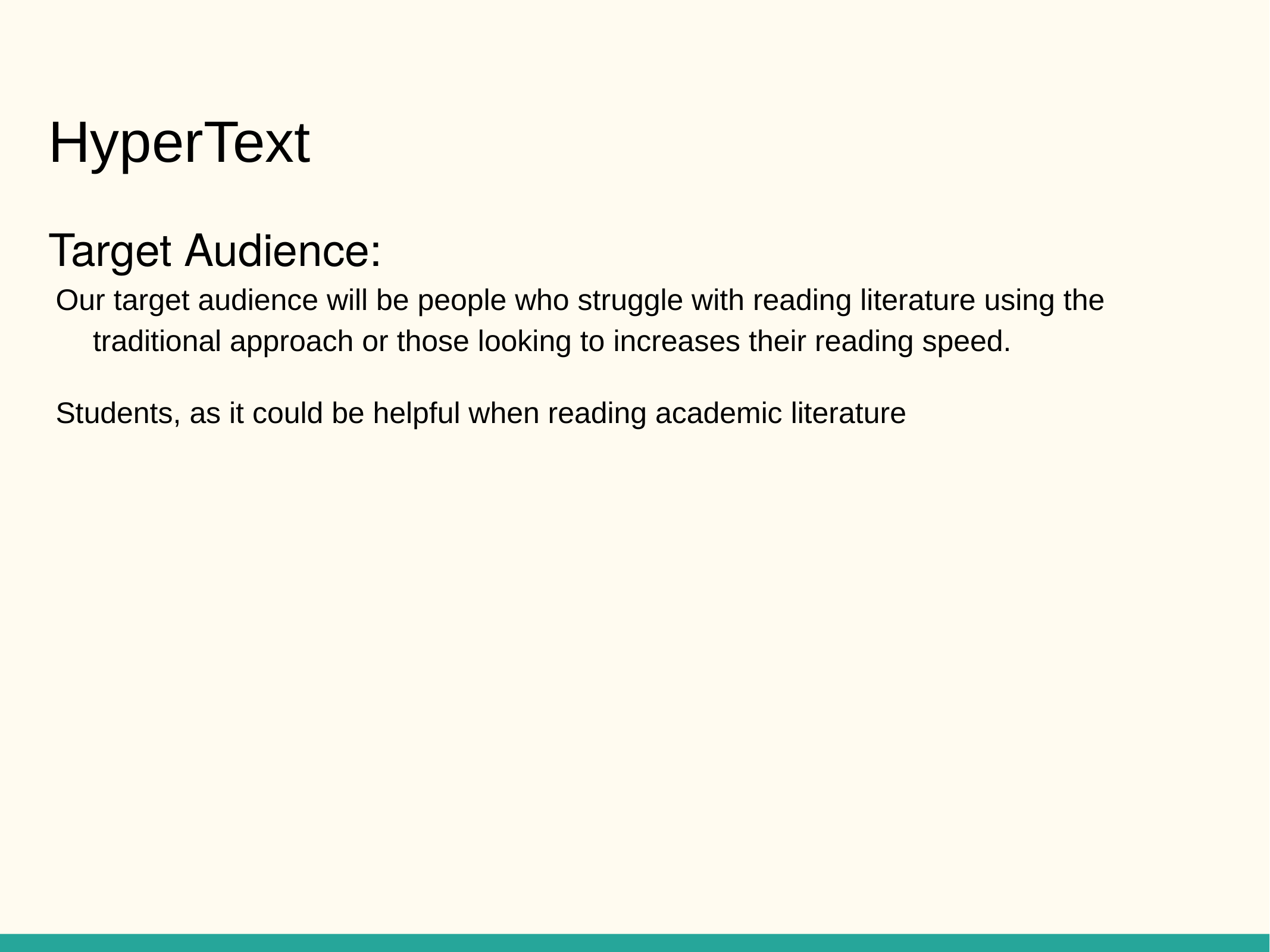

# HyperText
Target Audience:
Our target audience will be people who struggle with reading literature using the traditional approach or those looking to increases their reading speed.
Students, as it could be helpful when reading academic literature